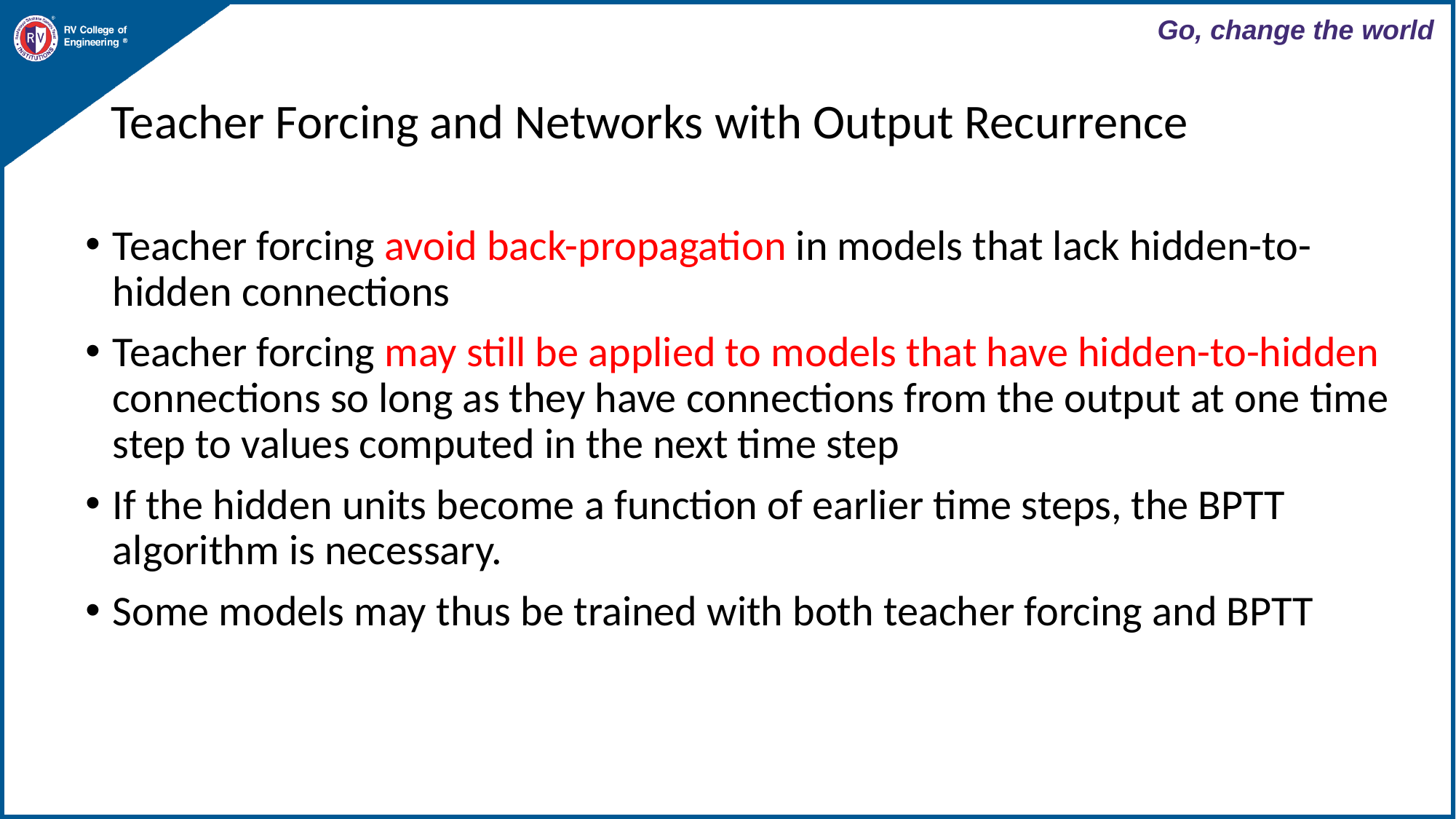

# Teacher Forcing and Networks with Output Recurrence
Teacher forcing avoid back-propagation in models that lack hidden-to-hidden connections
Teacher forcing may still be applied to models that have hidden-to-hidden connections so long as they have connections from the output at one time step to values computed in the next time step
If the hidden units become a function of earlier time steps, the BPTT algorithm is necessary.
Some models may thus be trained with both teacher forcing and BPTT